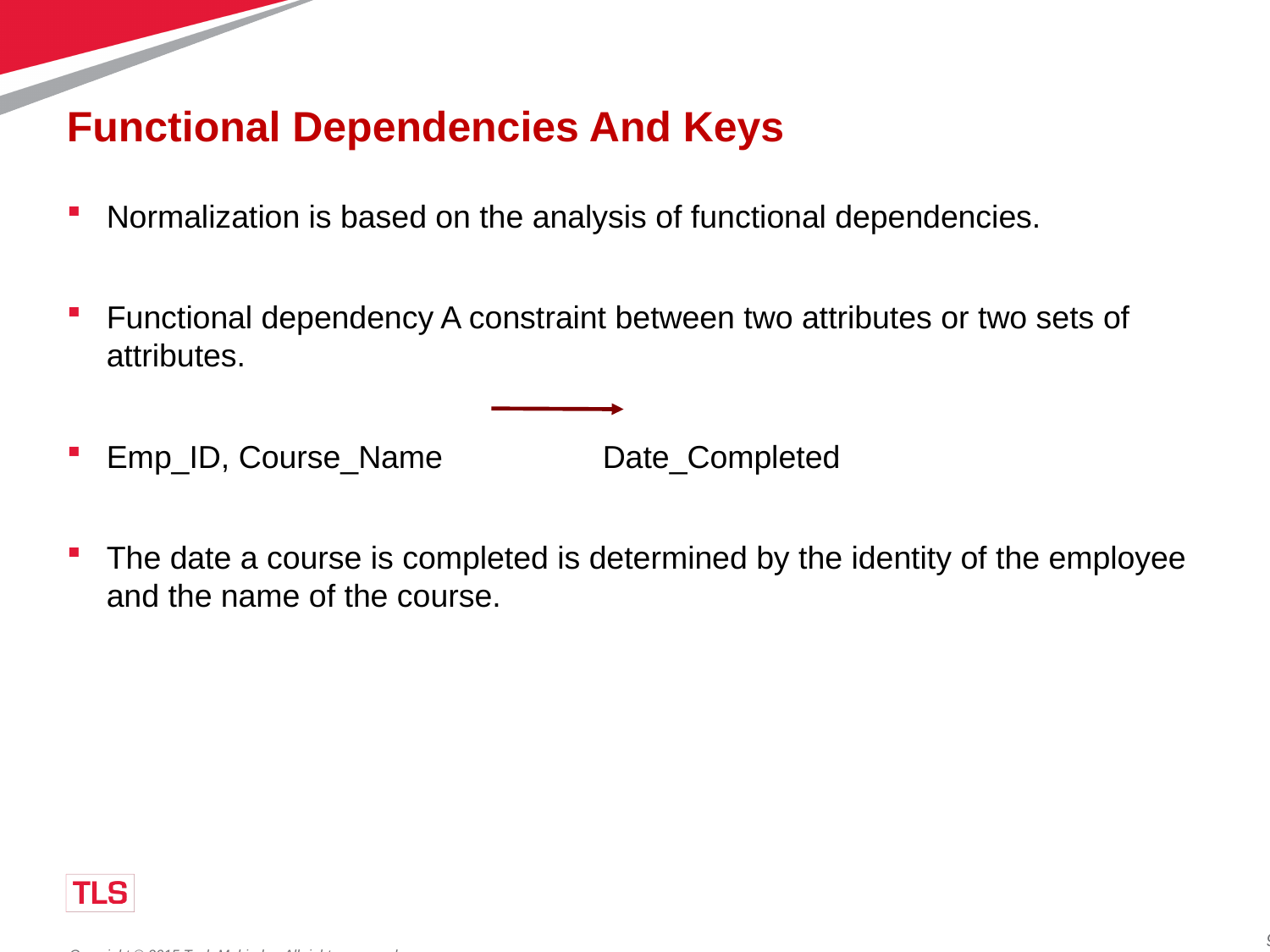

# Functional Dependencies And Keys
Normalization is based on the analysis of functional dependencies.

Functional dependency A constraint between two attributes or two sets of attributes.

Emp_ID, Course_Name 	             Date_Completed

The date a course is completed is determined by the identity of the employee and the name of the course.